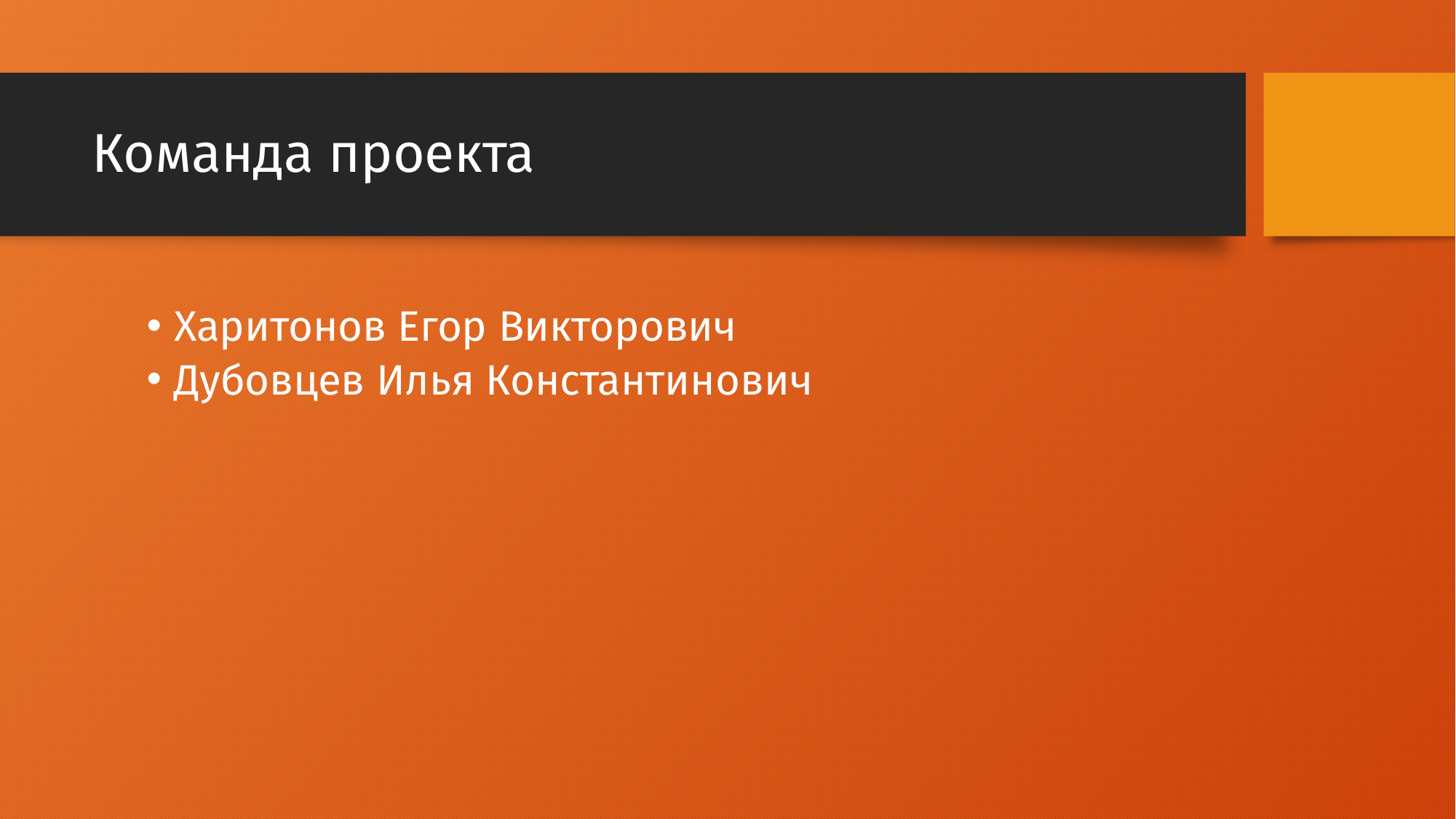

# Команда проекта
Харитонов Егор Викторович
Дубовцев Илья Константинович